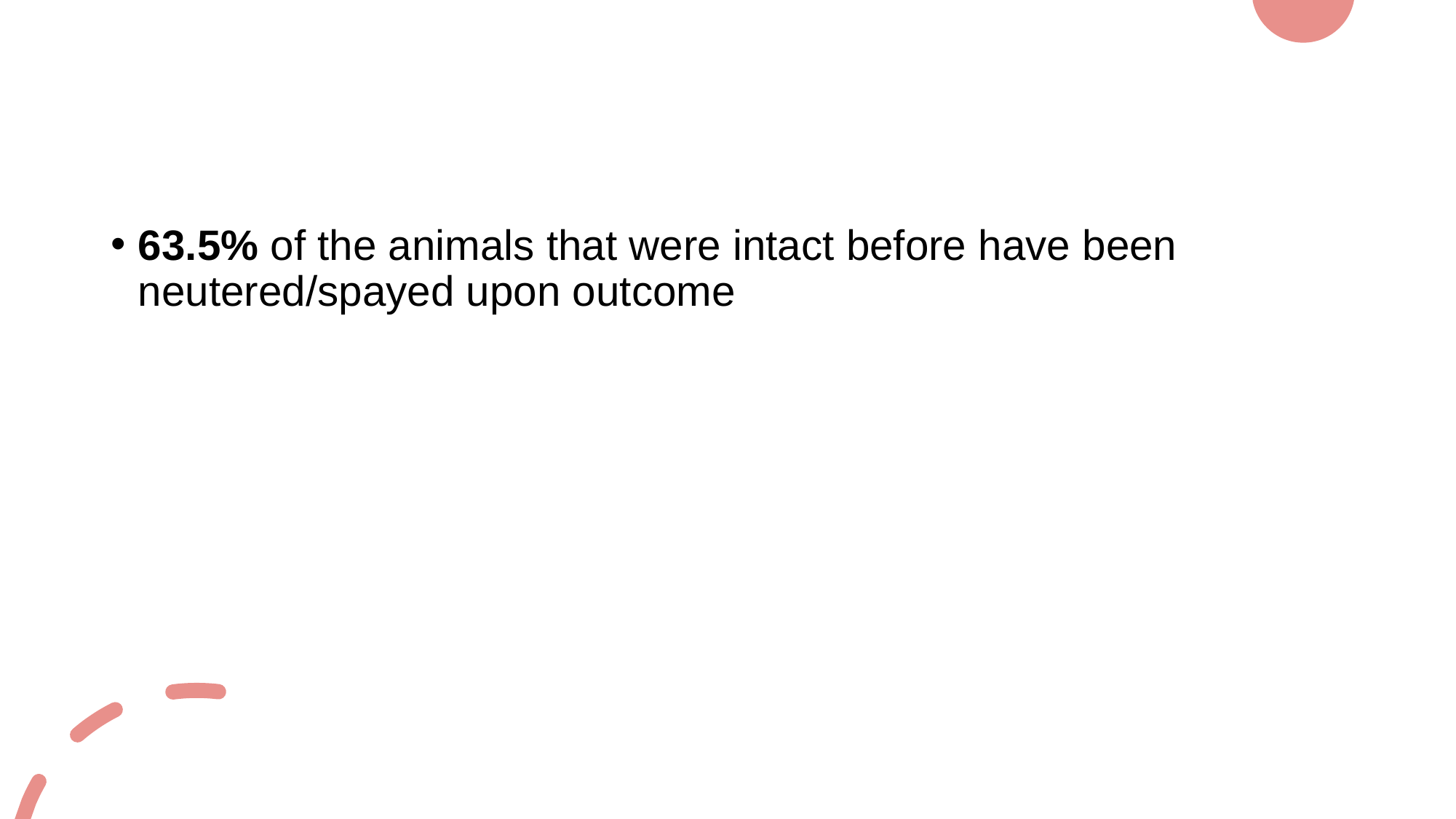

#
63.5% of the animals that were intact before have been neutered/spayed upon outcome